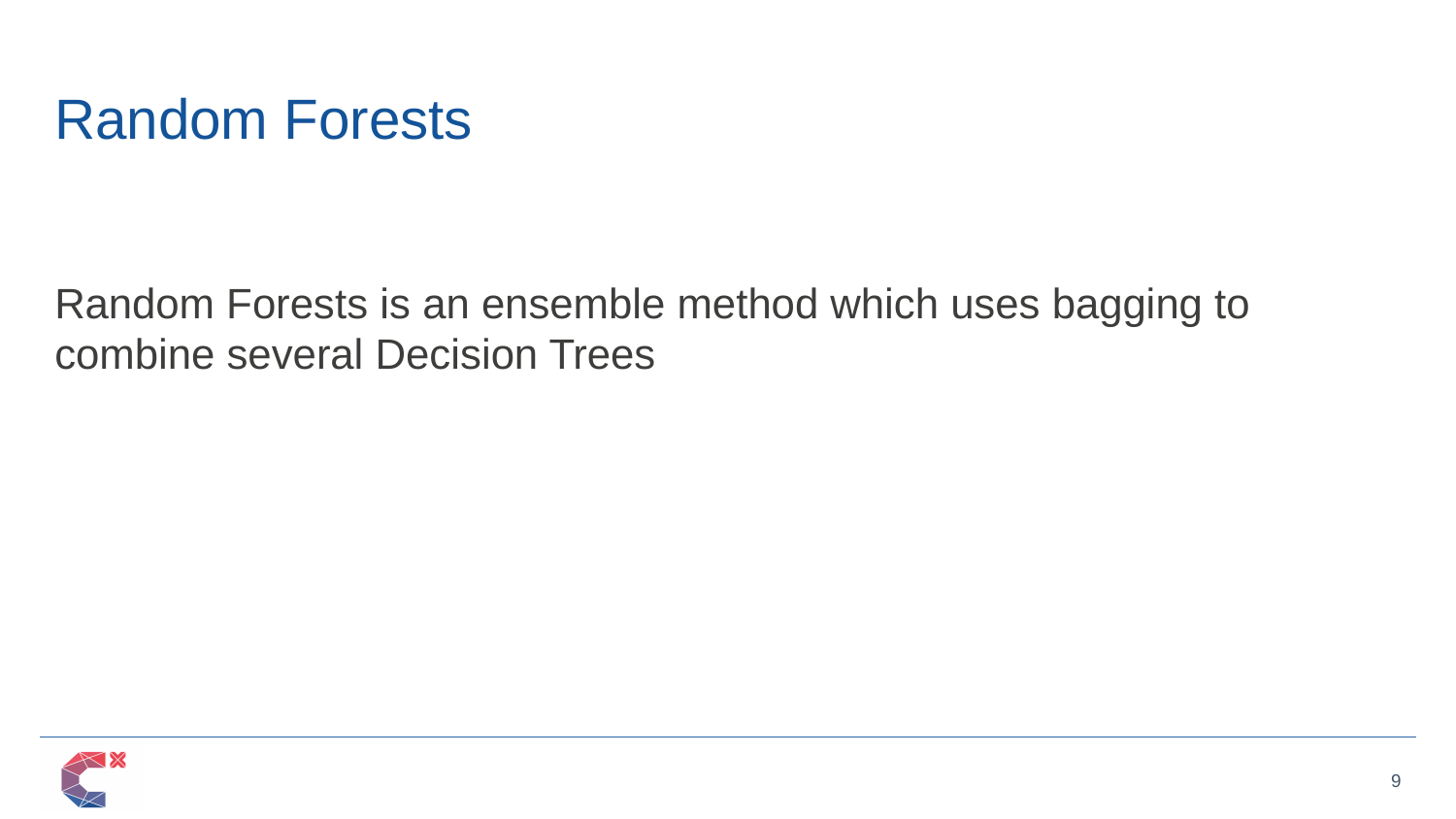

# Random Forests

Random Forests is an ensemble method which uses bagging to combine several Decision Trees